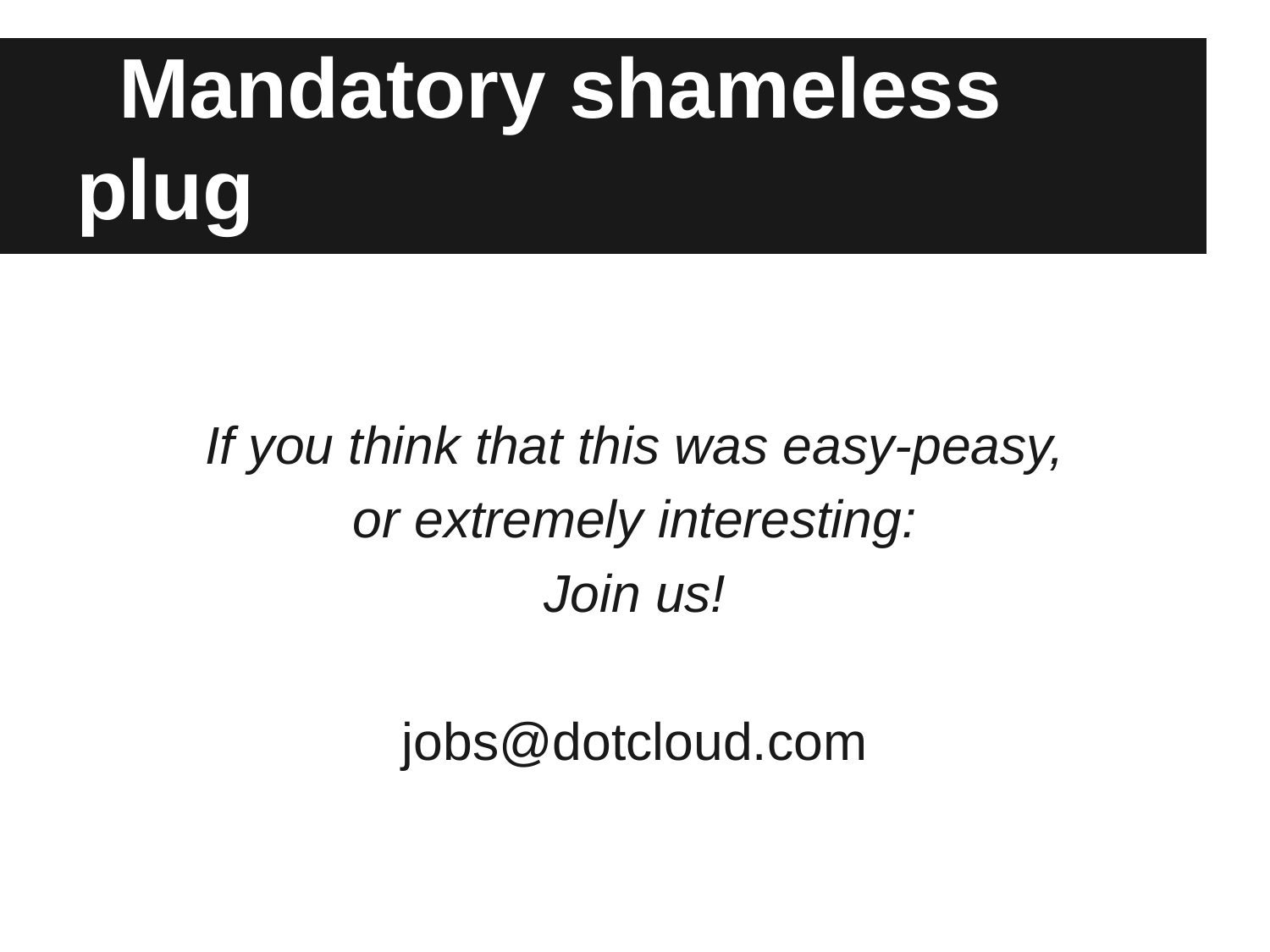

# Mandatory shameless plug
If you think that this was easy-peasy,
or extremely interesting:
Join us!

jobs@dotcloud.com